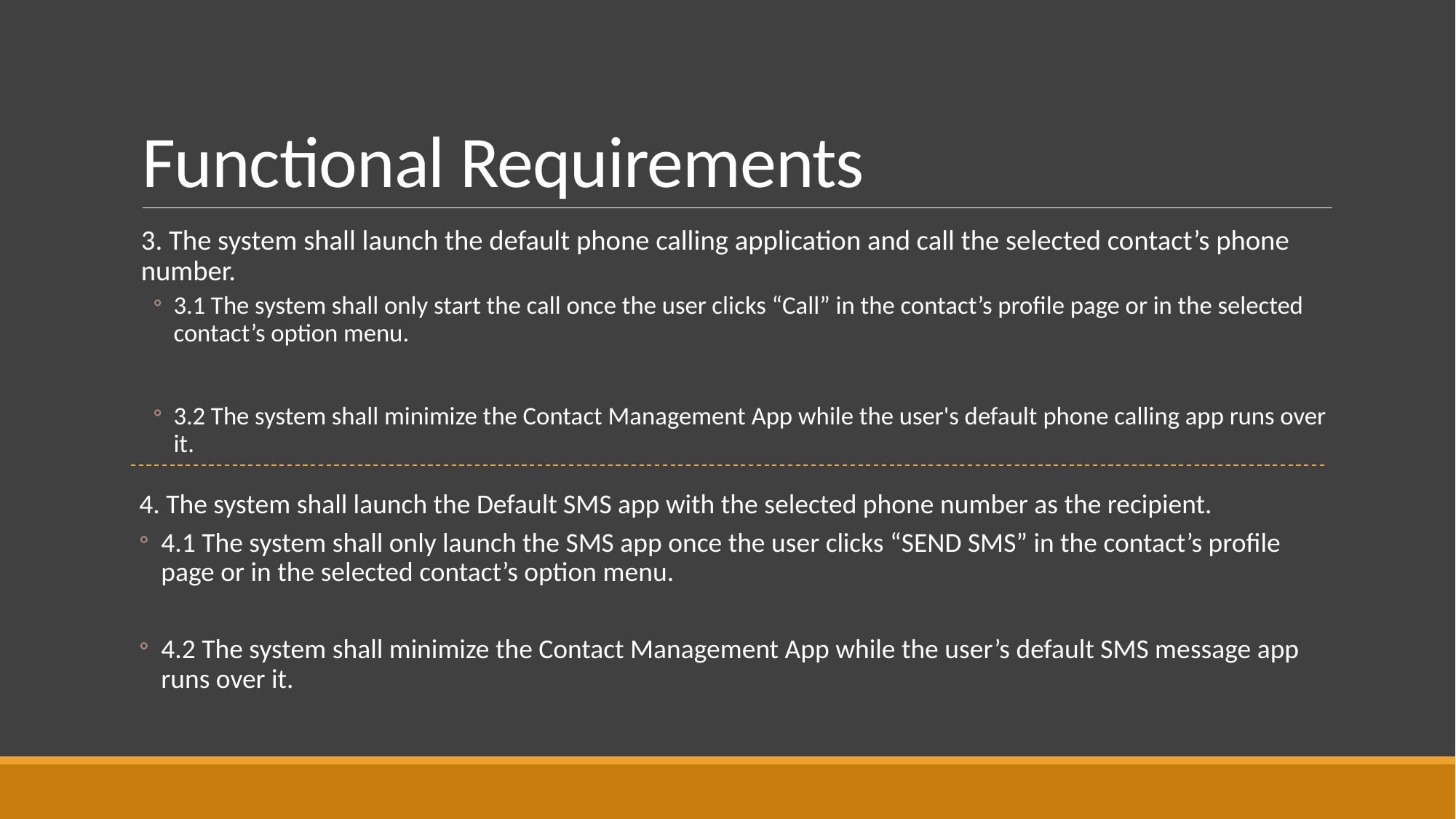

# Functional Requirements
3. The system shall launch the default phone calling application and call the selected contact’s phone number.
3.1 The system shall only start the call once the user clicks “Call” in the contact’s profile page or in the selected contact’s option menu.

3.2 The system shall minimize the Contact Management App while the user's default phone calling app runs over it.

4. The system shall launch the Default SMS app with the selected phone number as the recipient.
4.1 The system shall only launch the SMS app once the user clicks “SEND SMS” in the contact’s profile page or in the selected contact’s option menu.

4.2 The system shall minimize the Contact Management App while the user’s default SMS message app runs over it.